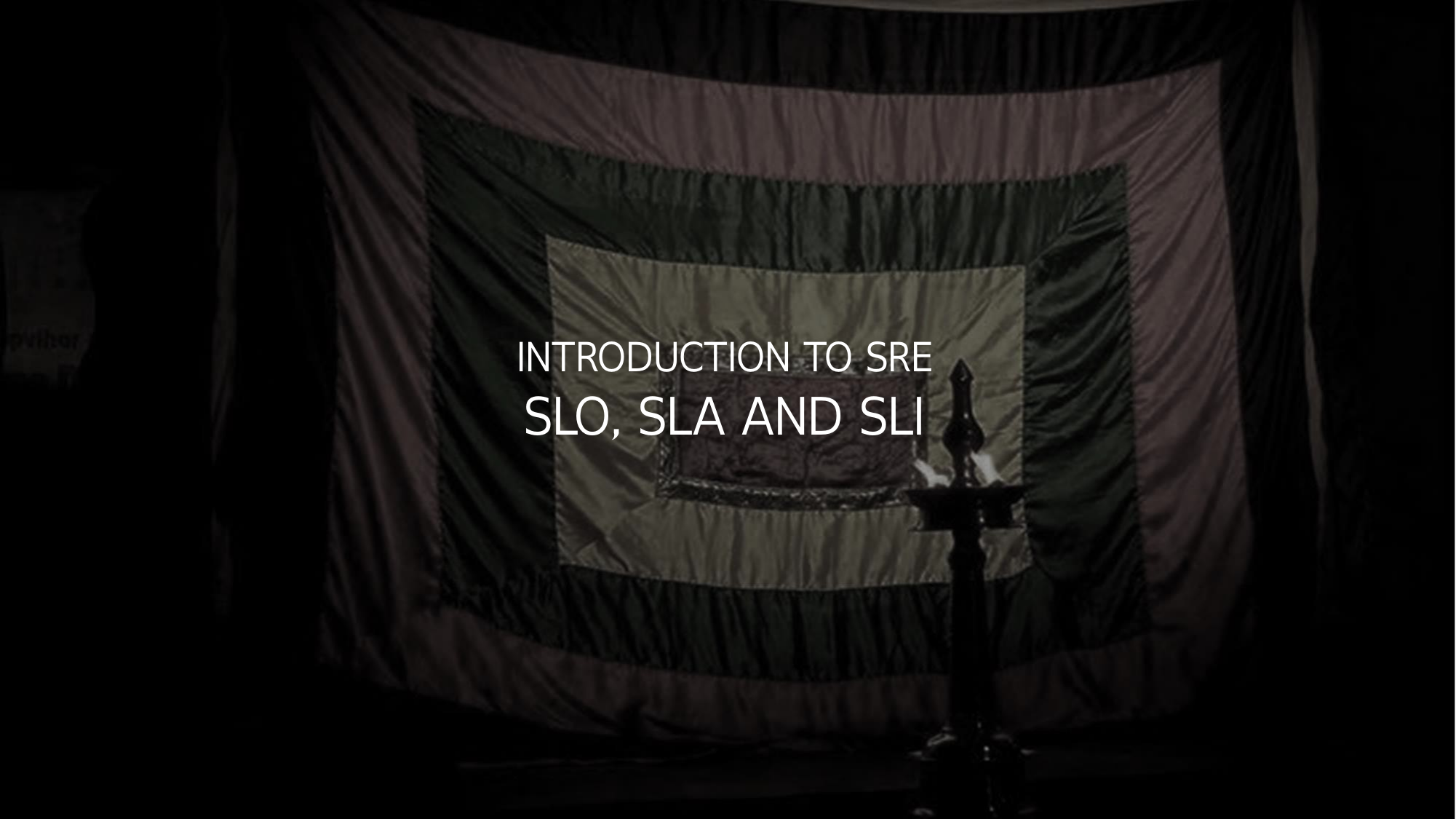

# Introduction to SRE
SLO, SLA and SLI